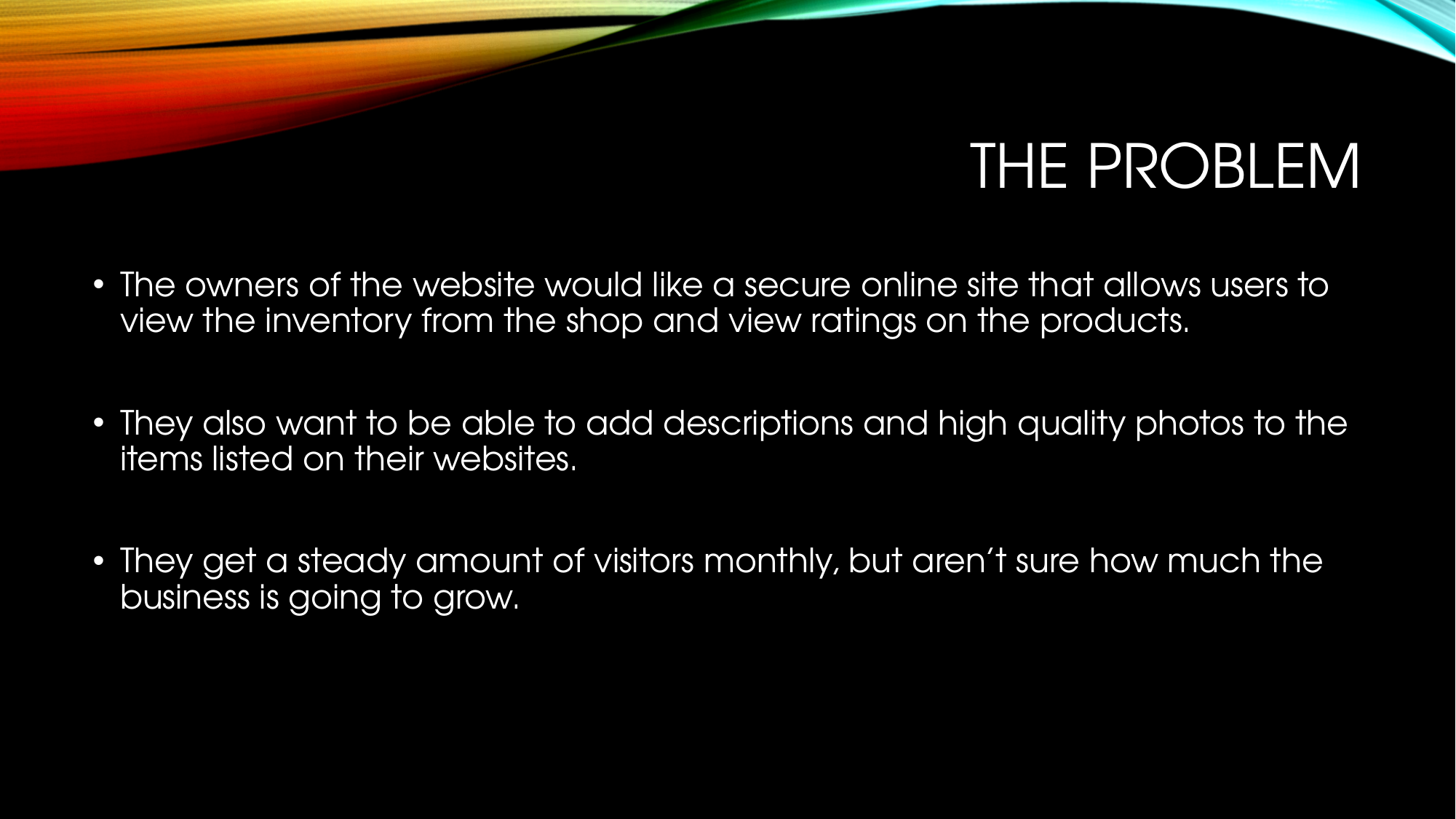

# The Problem
The owners of the website would like a secure online site that allows users to view the inventory from the shop and view ratings on the products.

They also want to be able to add descriptions and high quality photos to the items listed on their websites.

They get a steady amount of visitors monthly, but aren’t sure how much the business is going to grow.